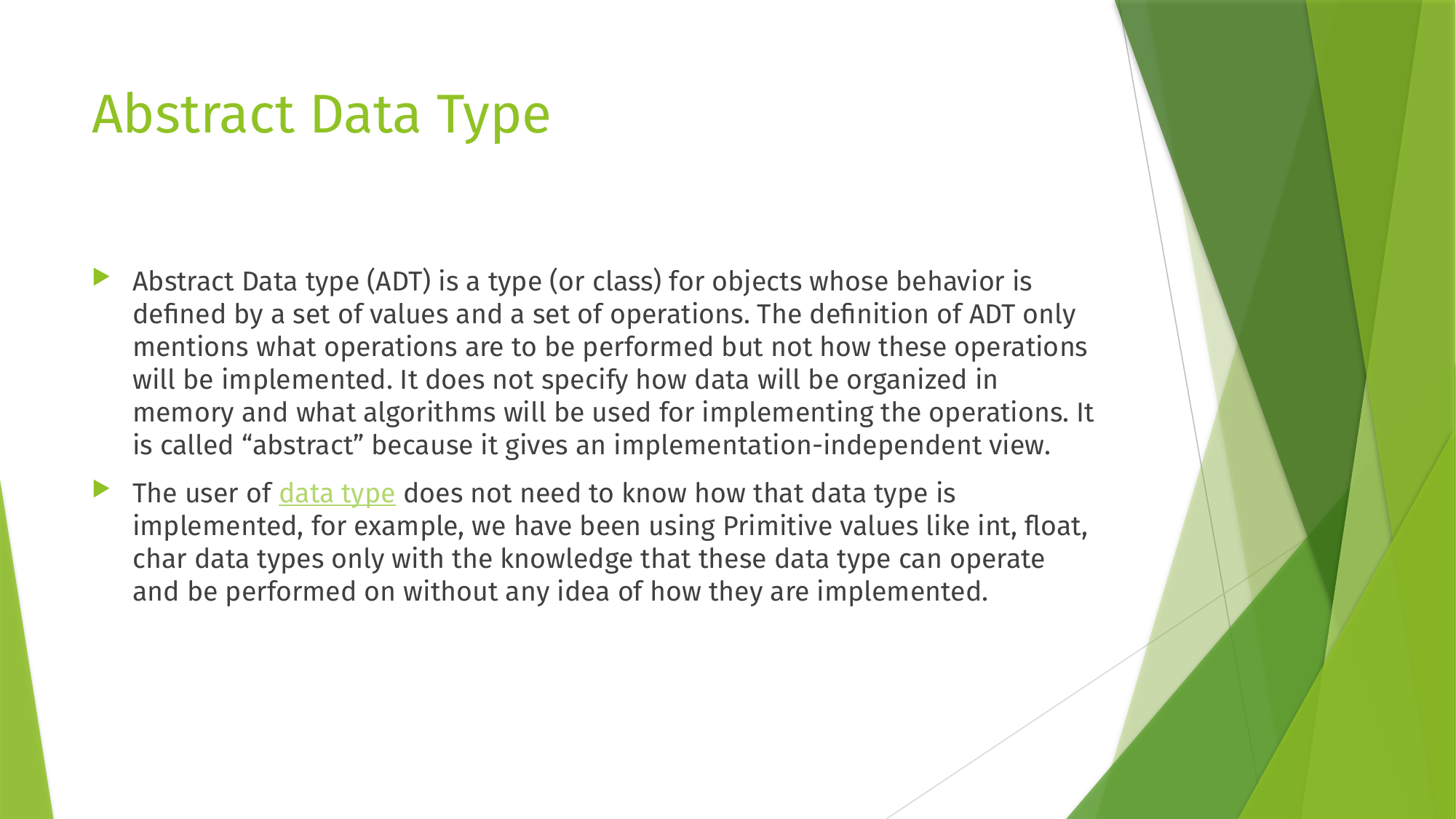

# Abstract Data Type
Abstract Data type (ADT) is a type (or class) for objects whose behavior is defined by a set of values and a set of operations. The definition of ADT only mentions what operations are to be performed but not how these operations will be implemented. It does not specify how data will be organized in memory and what algorithms will be used for implementing the operations. It is called “abstract” because it gives an implementation-independent view.
The user of data type does not need to know how that data type is implemented, for example, we have been using Primitive values like int, float, char data types only with the knowledge that these data type can operate and be performed on without any idea of how they are implemented.